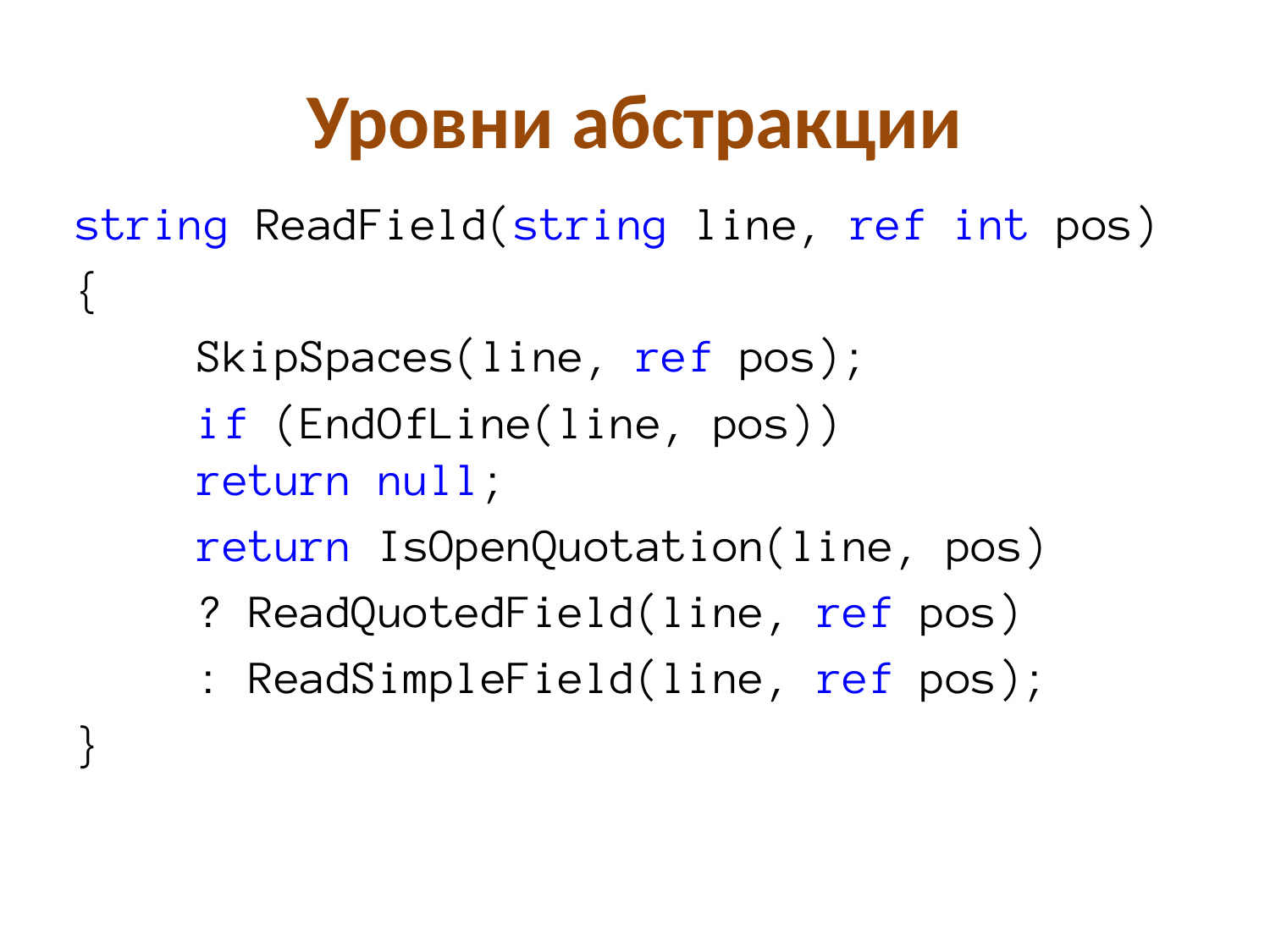

# Уровни абстракции
string ReadField(string line, ref int pos)
{
	SkipSpaces(line, ref pos);
	if (EndOfLine(line, pos))
		return null;
	return IsOpenQuotation(line, pos)
		? ReadQuotedField(line, ref pos)
		: ReadSimpleField(line, ref pos);
}